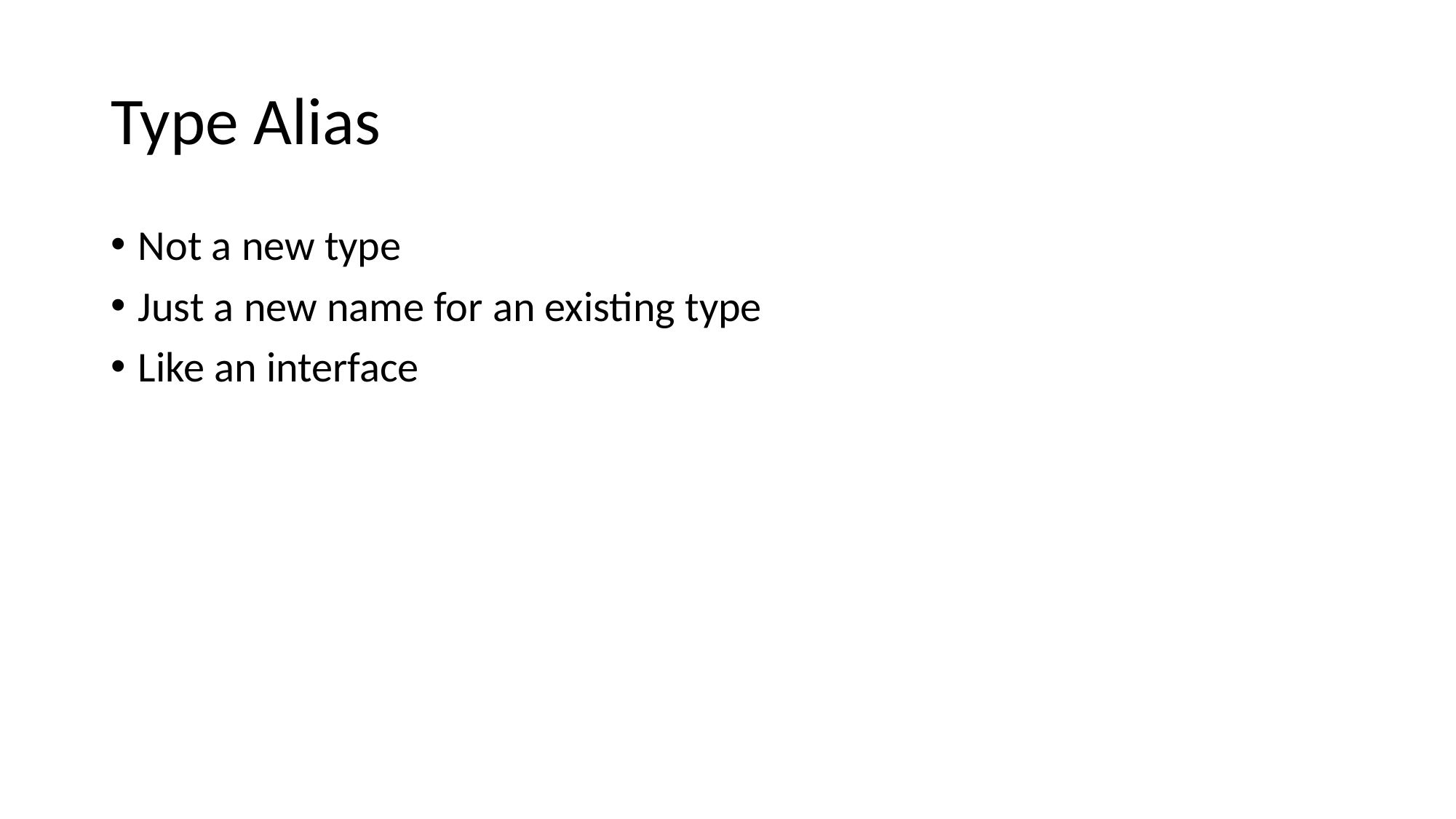

# Type Alias
Not a new type
Just a new name for an existing type
Like an interface